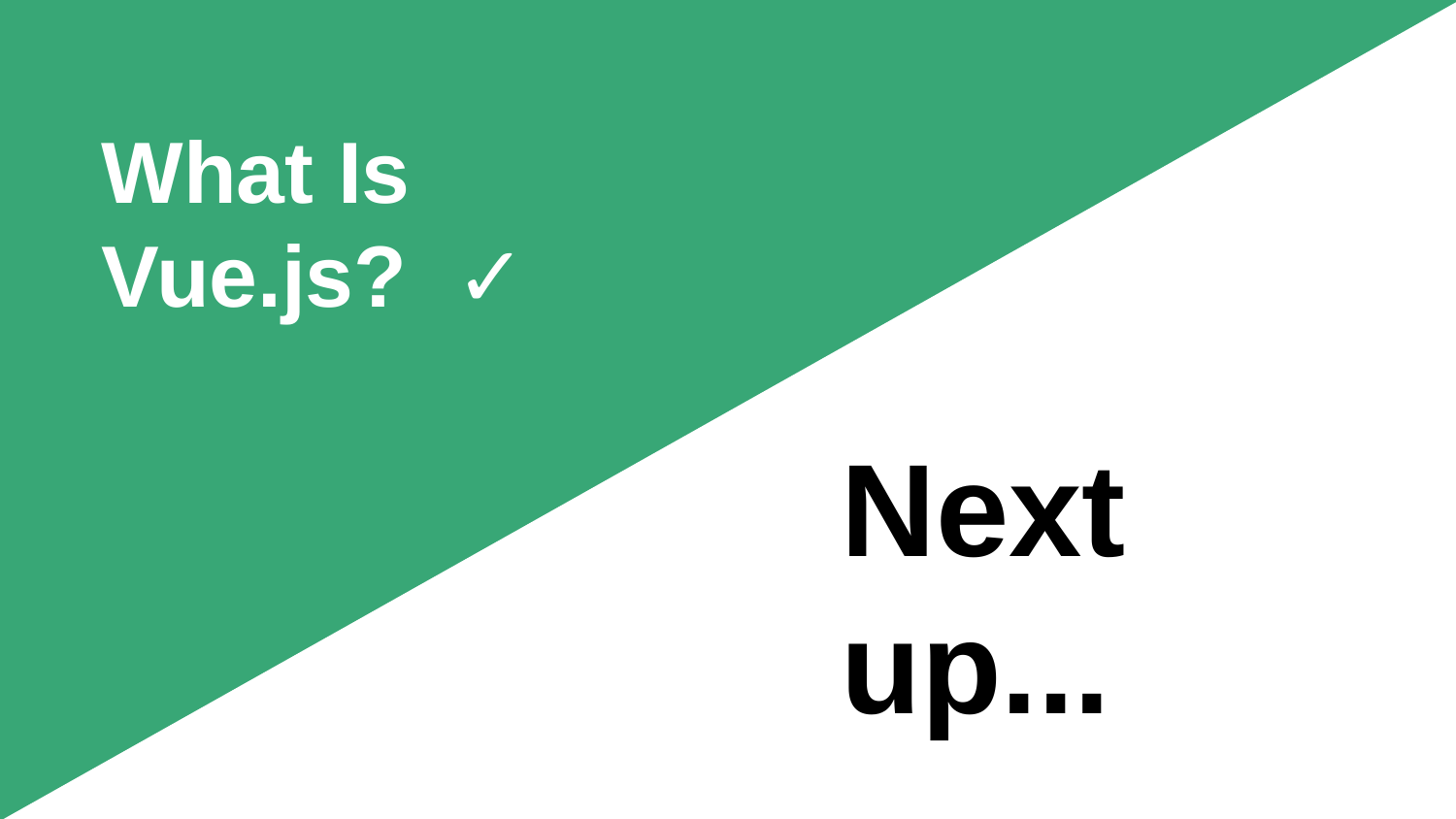

# What Is Vue.js?  ✓
Next up...